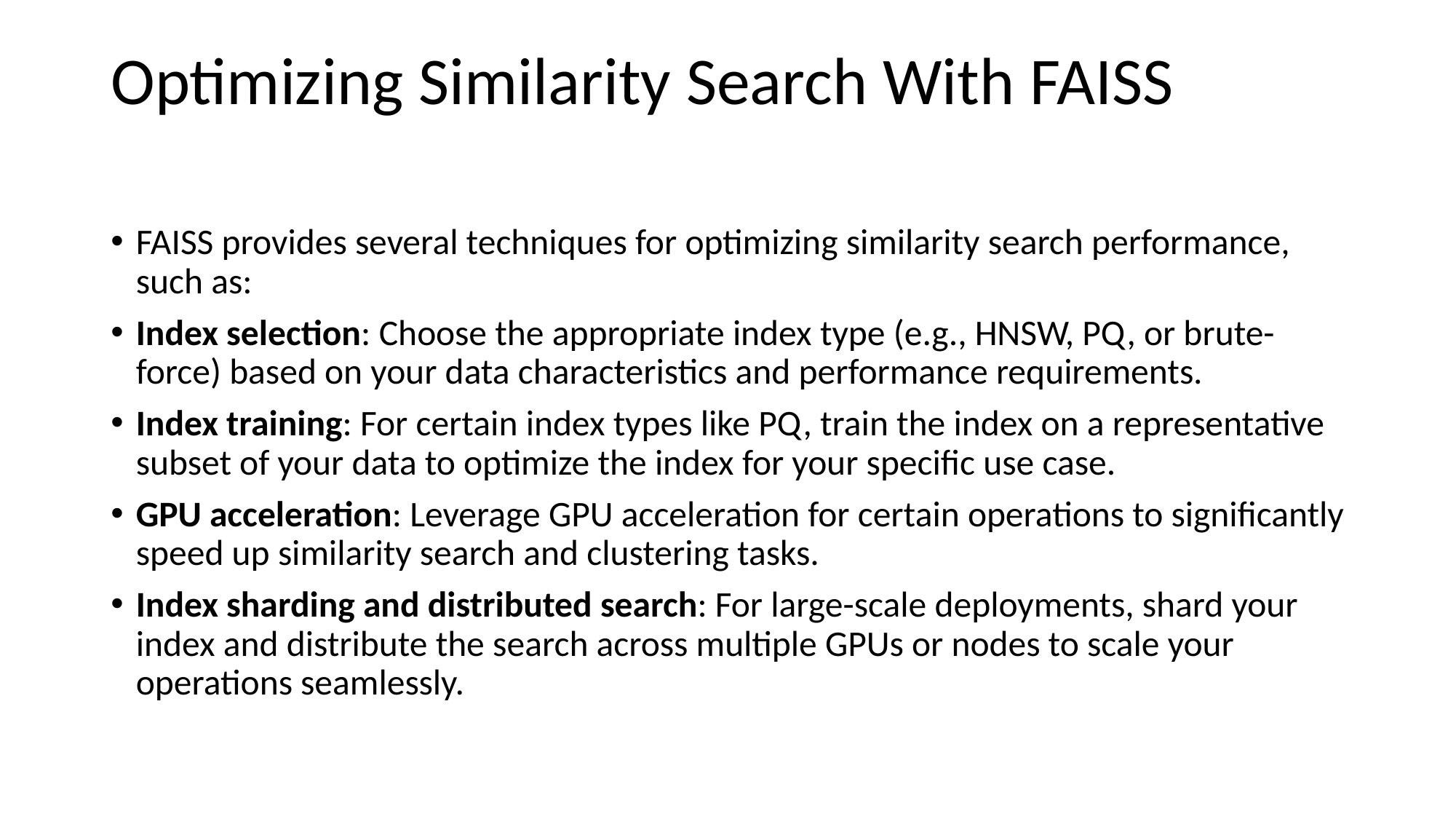

# Optimizing Similarity Search With FAISS
FAISS provides several techniques for optimizing similarity search performance, such as:
Index selection: Choose the appropriate index type (e.g., HNSW, PQ, or brute-force) based on your data characteristics and performance requirements.
Index training: For certain index types like PQ, train the index on a representative subset of your data to optimize the index for your specific use case.
GPU acceleration: Leverage GPU acceleration for certain operations to significantly speed up similarity search and clustering tasks.
Index sharding and distributed search: For large-scale deployments, shard your index and distribute the search across multiple GPUs or nodes to scale your operations seamlessly.